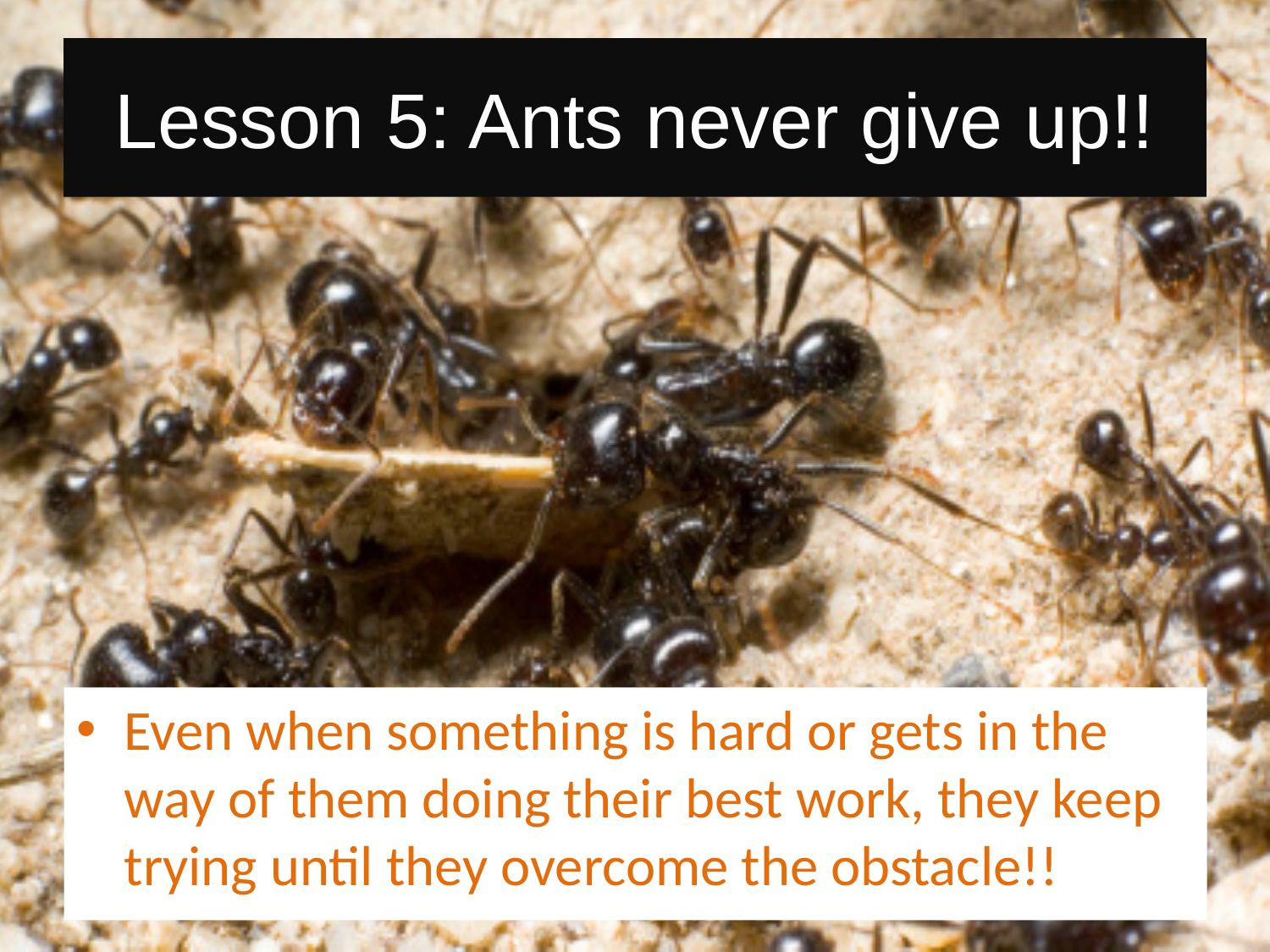

# Lesson 5: Ants never give up!!
Even when something is hard or gets in the way of them doing their best work, they keep trying until they overcome the obstacle!!